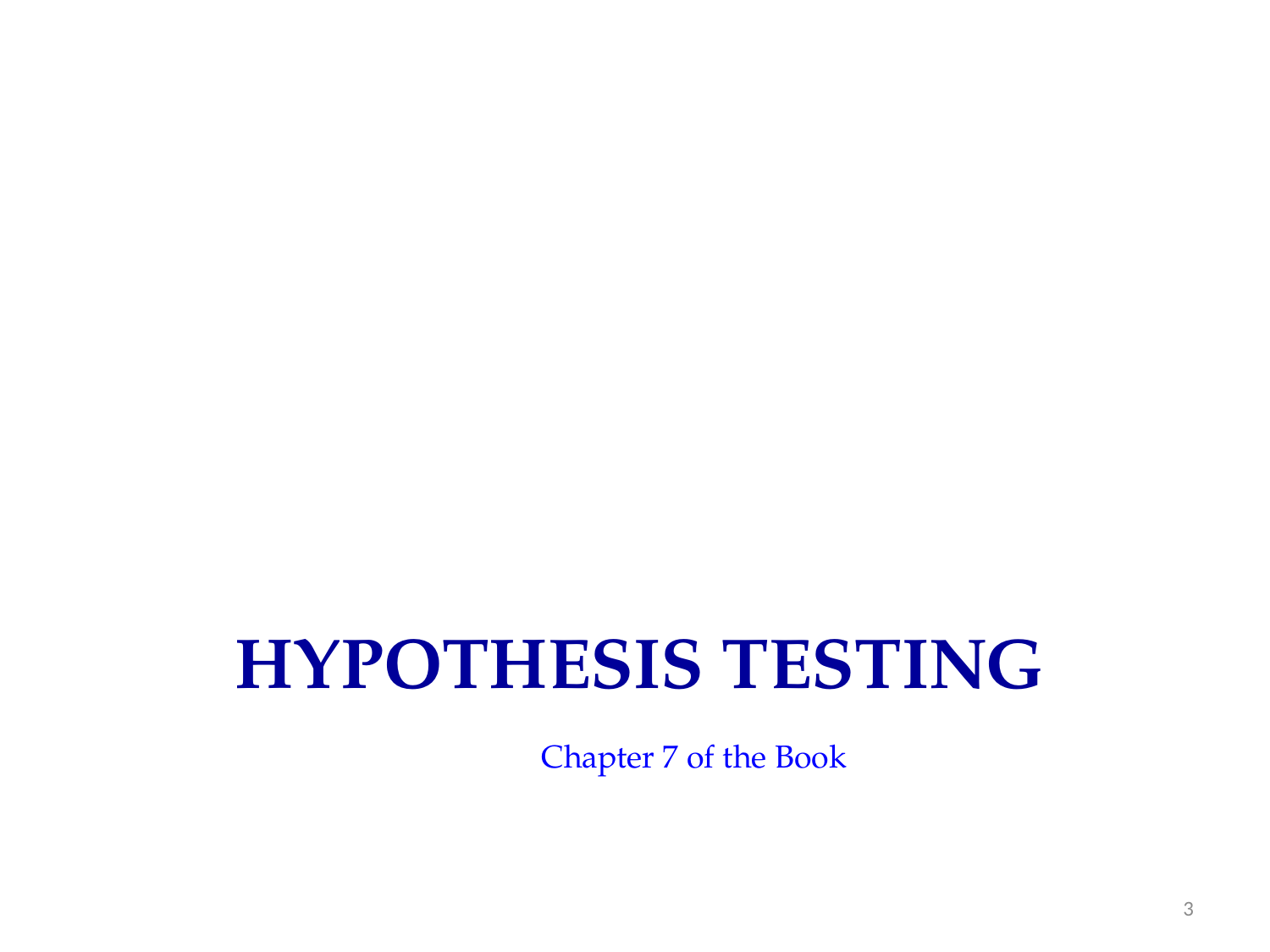

# HYPOTHESIS TESTING
Chapter 7 of the Book
3